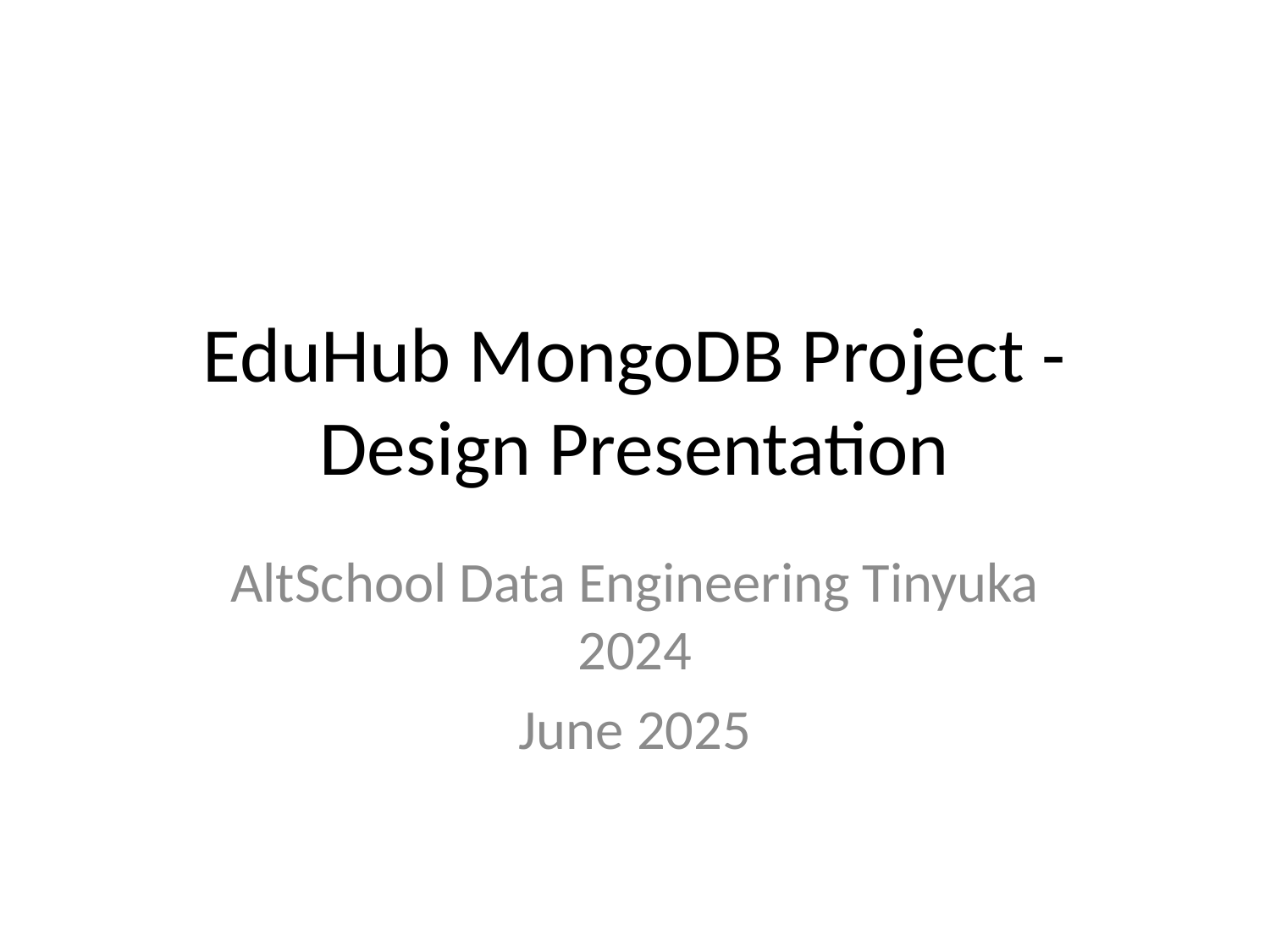

# EduHub MongoDB Project - Design Presentation
AltSchool Data Engineering Tinyuka 2024
June 2025